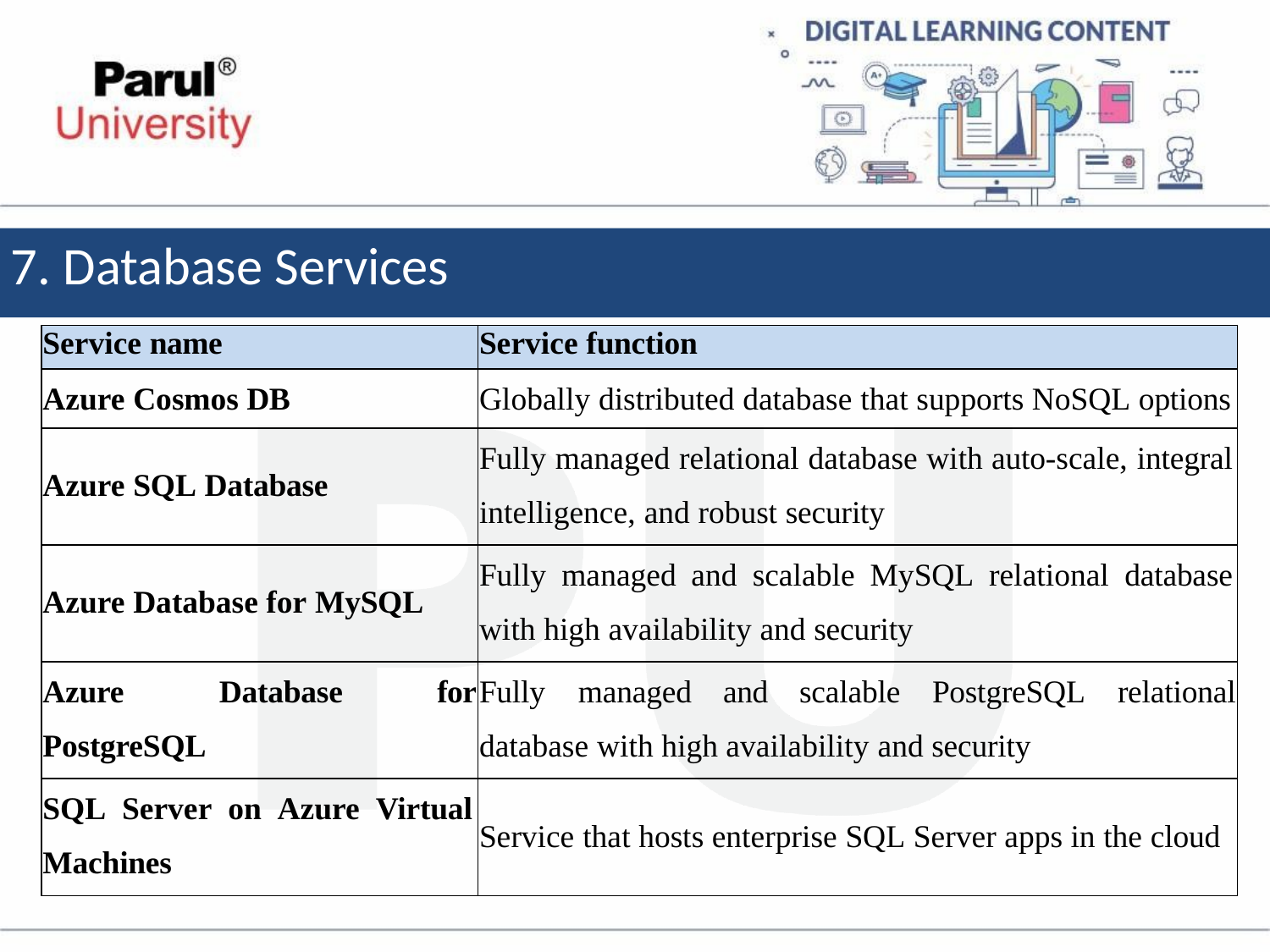

# 7. Database Services
| Service name | Service function |
| --- | --- |
| Azure Cosmos DB | Globally distributed database that supports NoSQL options |
| Azure SQL Database | Fully managed relational database with auto-scale, integral intelligence, and robust security |
| Azure Database for MySQL | Fully managed and scalable MySQL relational database with high availability and security |
| Azure Database for PostgreSQL | Fully managed and scalable PostgreSQL relational database with high availability and security |
| SQL Server on Azure Virtual Machines | Service that hosts enterprise SQL Server apps in the cloud |